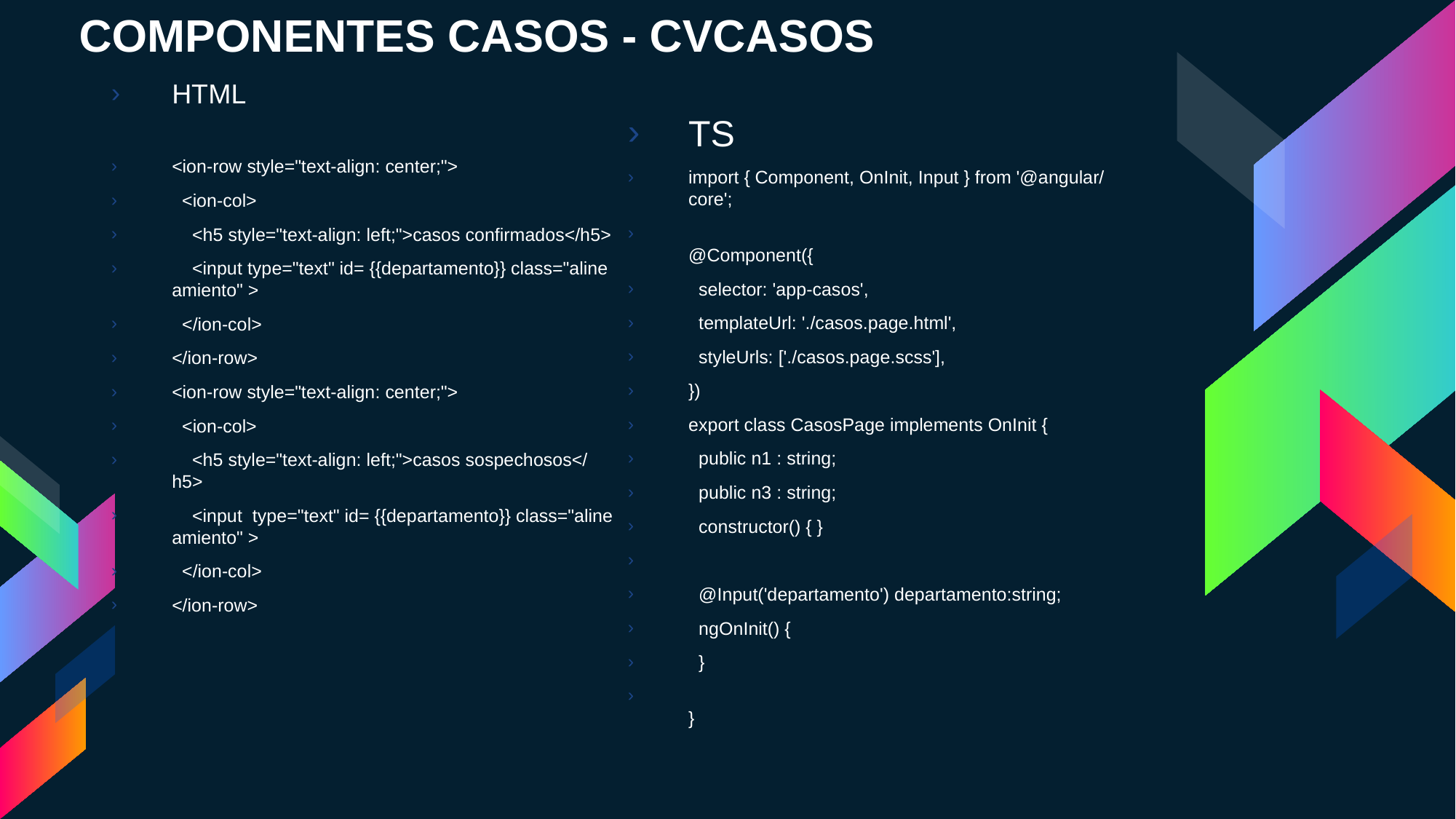

# COMPONENTES CASOS - CVCASOS
HTML

<ion-row style="text-align: center;">
  <ion-col>
    <h5 style="text-align: left;">casos confirmados</h5>
    <input type="text" id= {{departamento}} class="alineamiento" >
  </ion-col>
</ion-row>
<ion-row style="text-align: center;">
  <ion-col>
    <h5 style="text-align: left;">casos sospechosos</h5>
    <input  type="text" id= {{departamento}} class="alineamiento" >
  </ion-col>
</ion-row>

TS
import { Component, OnInit, Input } from '@angular/core';
@Component({
  selector: 'app-casos',
  templateUrl: './casos.page.html',
  styleUrls: ['./casos.page.scss'],
})
export class CasosPage implements OnInit {
  public n1 : string;
  public n3 : string;
  constructor() { }

  @Input('departamento') departamento:string;
  ngOnInit() {
  }
}